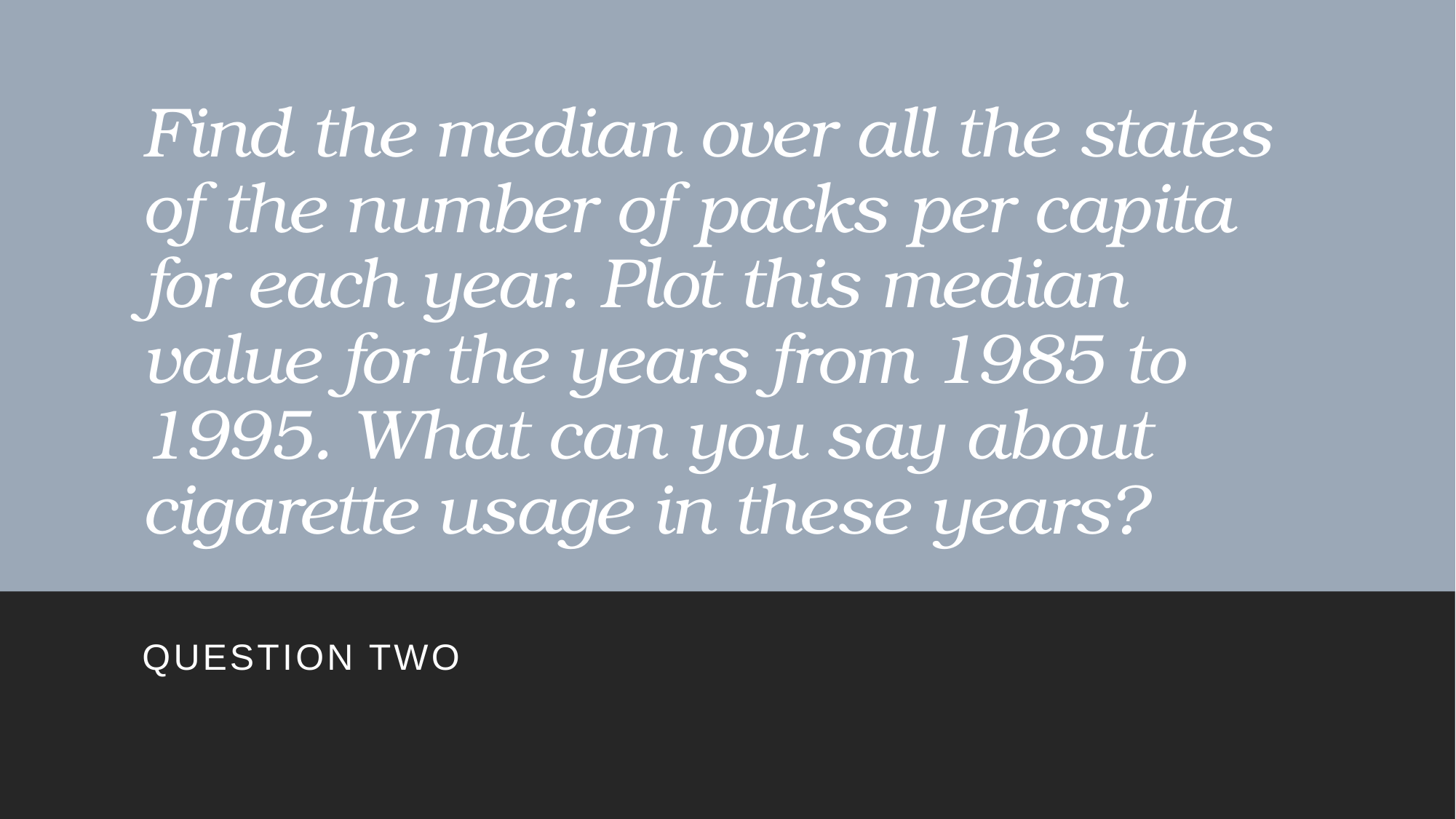

# Find the median over all the states of the number of packs per capita for each year. Plot this median value for the years from 1985 to 1995. What can you say about cigarette usage in these years?

Question two